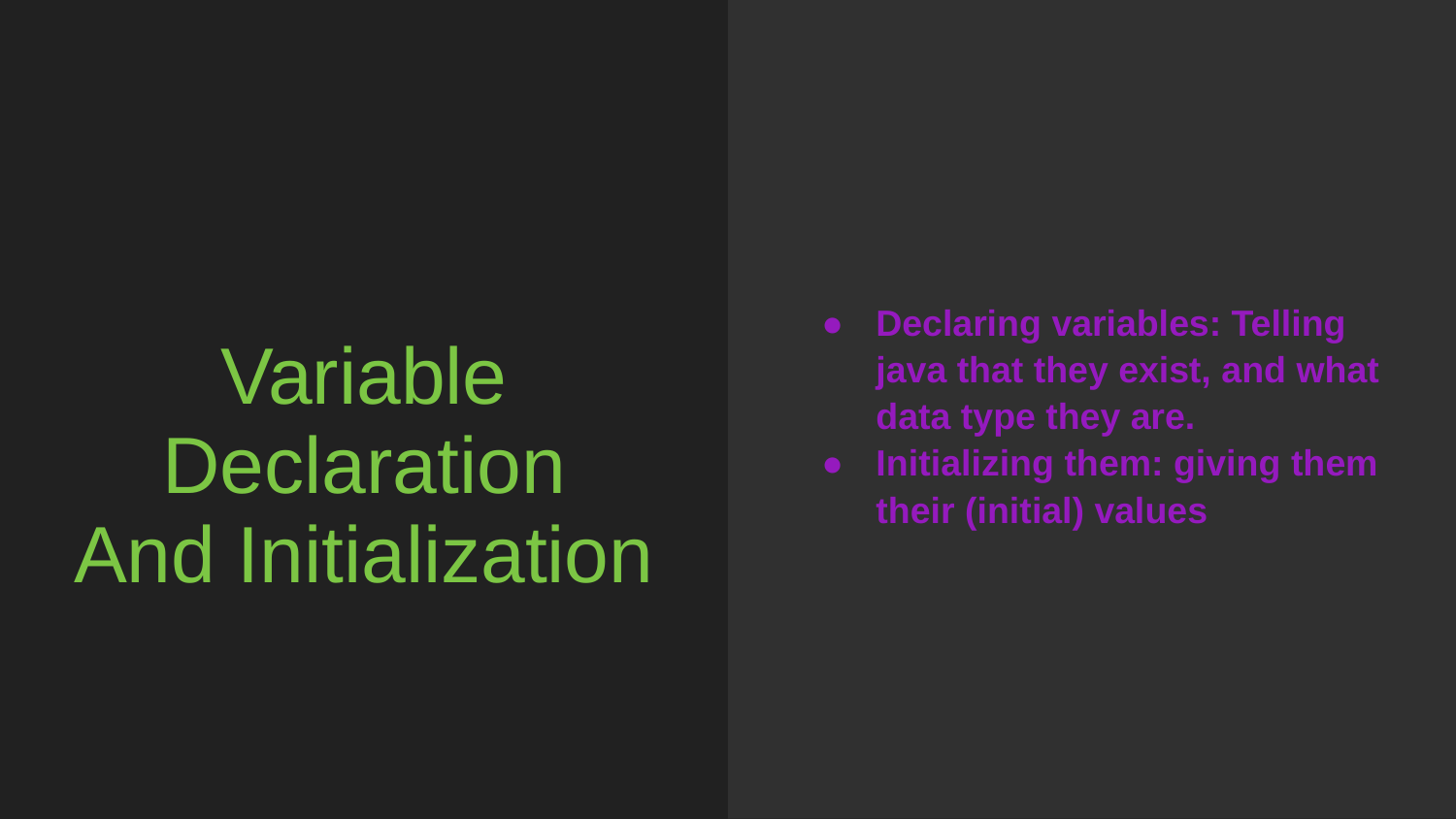

Declaring variables: Telling java that they exist, and what data type they are.
Initializing them: giving them their (initial) values
# Variable Declaration
And Initialization